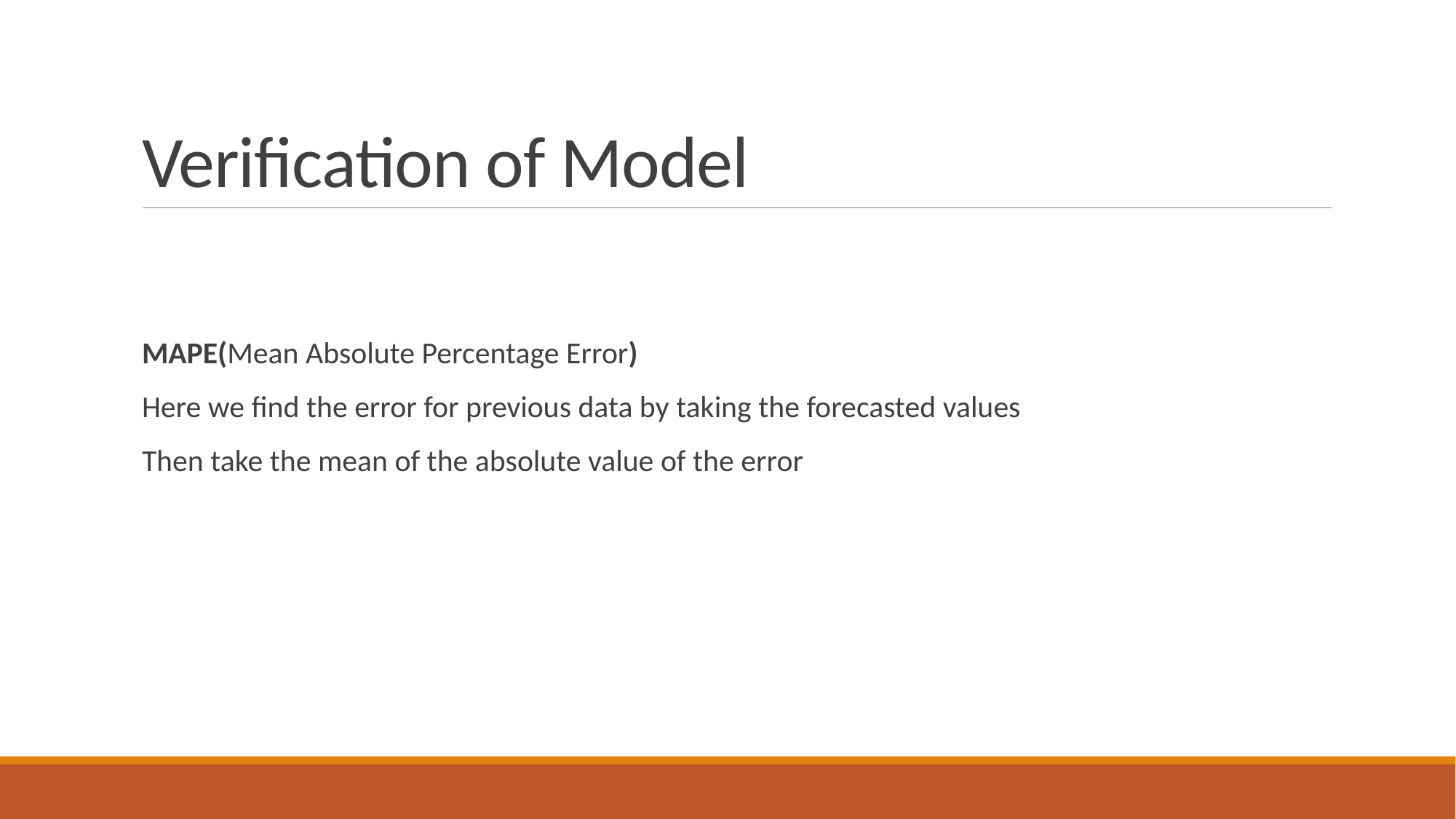

# Verification of Model

MAPE(Mean Absolute Percentage Error)
Here we find the error for previous data by taking the forecasted values
Then take the mean of the absolute value of the error